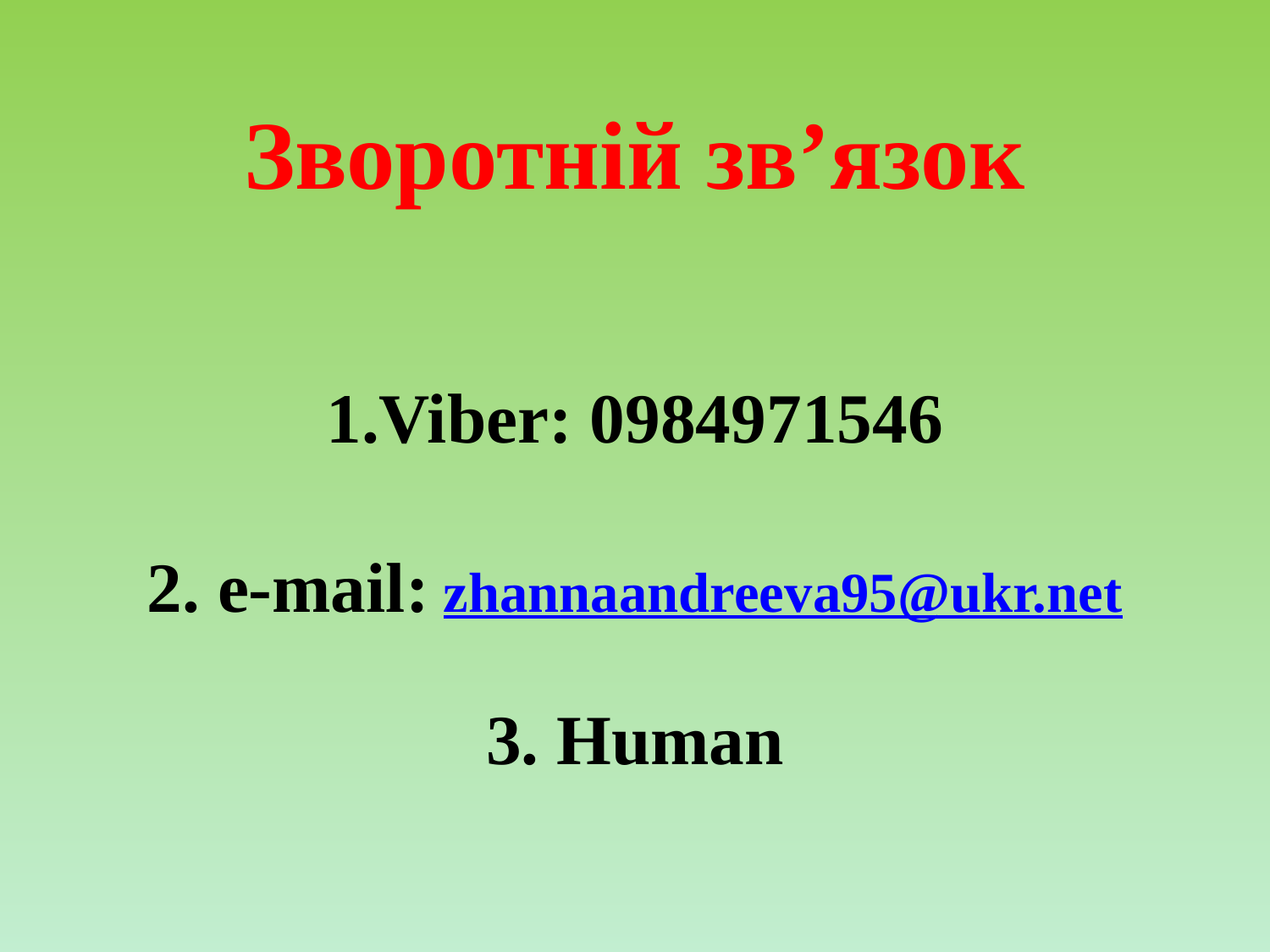

Зворотній зв’язок
1.Viber: 0984971546

2. e-mail: zhannaandreeva95@ukr.net

3. Human